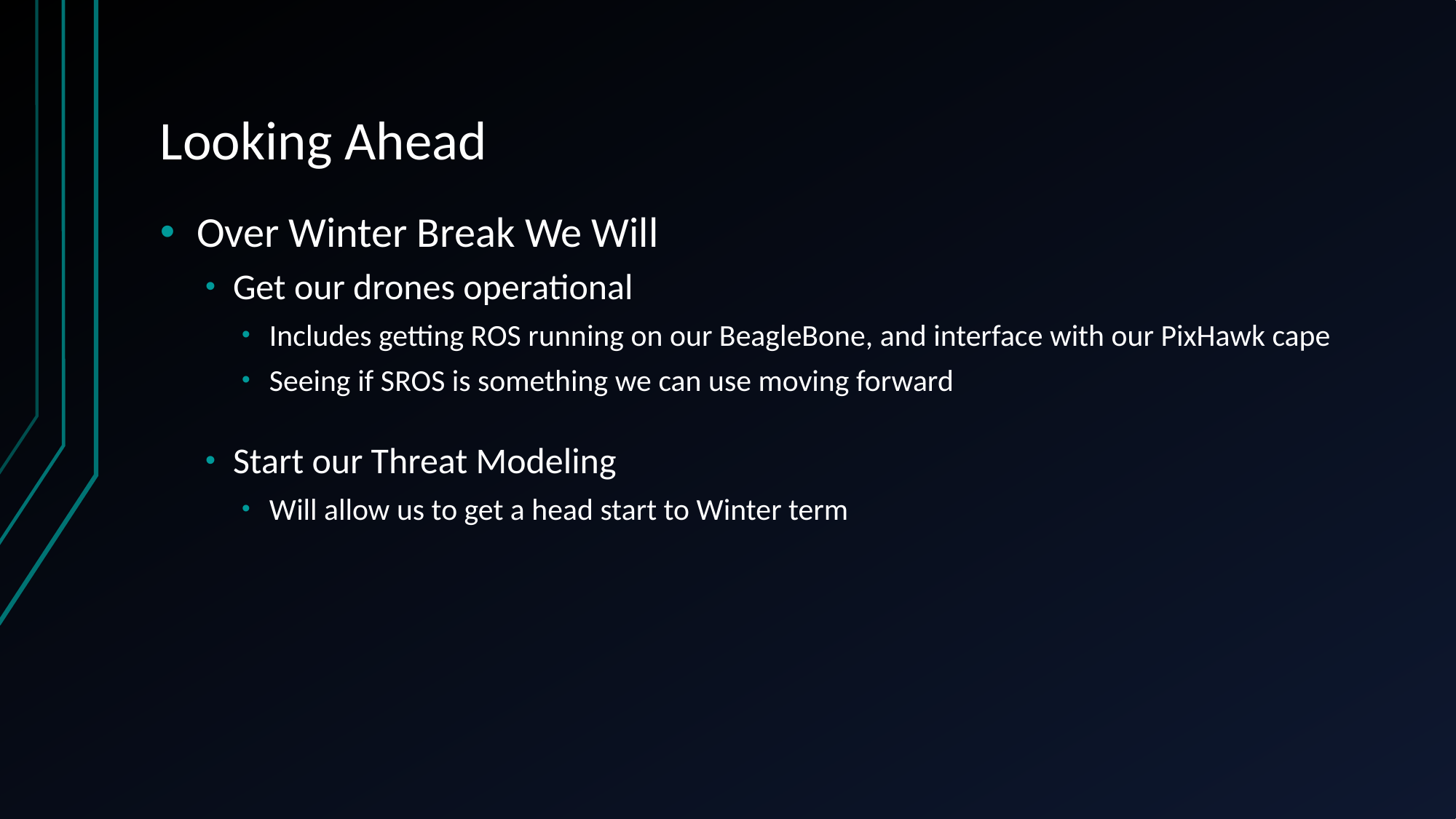

# Looking Ahead
Over Winter Break We Will
Get our drones operational
Includes getting ROS running on our BeagleBone, and interface with our PixHawk cape
Seeing if SROS is something we can use moving forward
Start our Threat Modeling
Will allow us to get a head start to Winter term